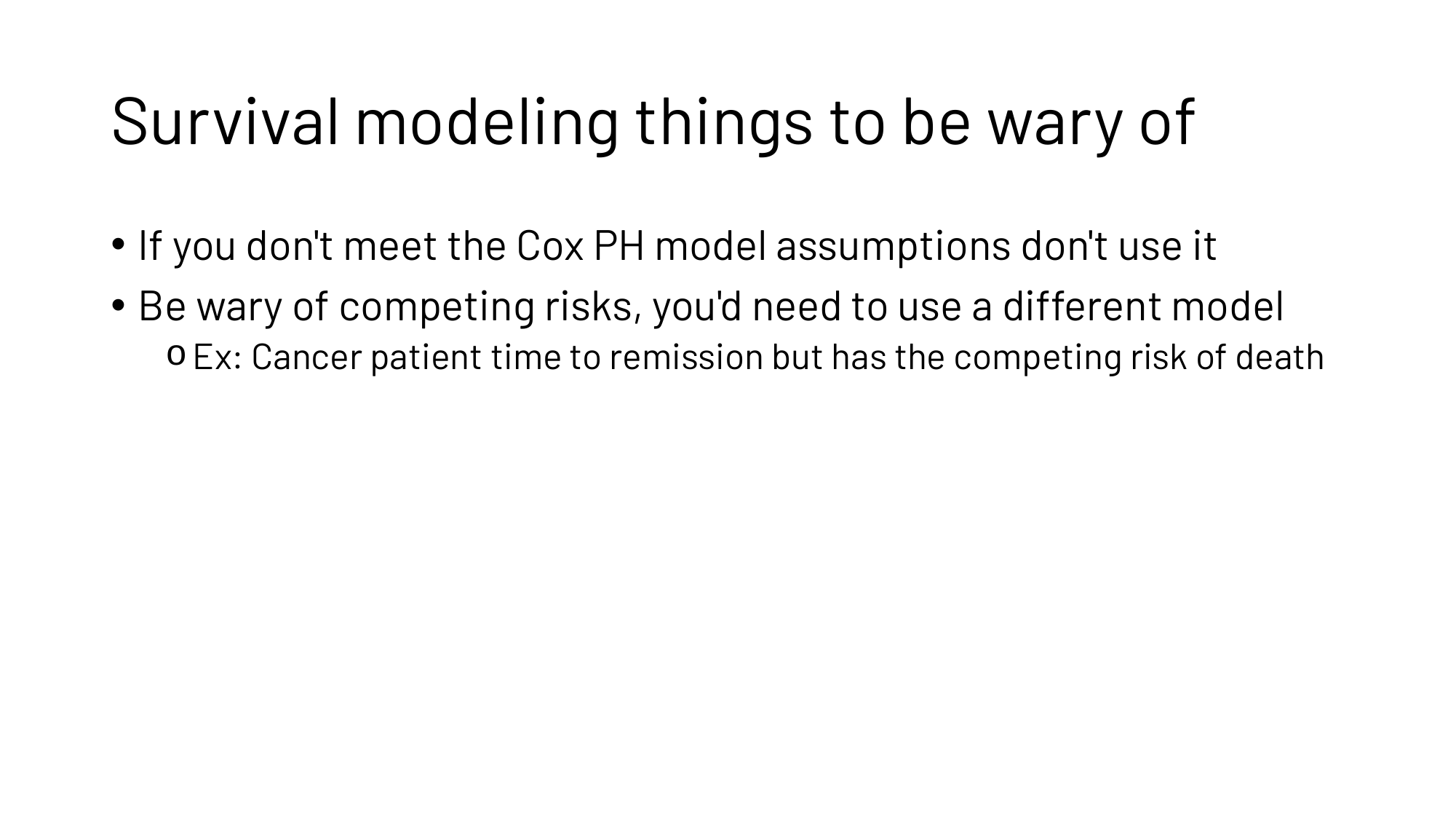

# Survival modeling things to be wary of
If you don't meet the Cox PH model assumptions don't use it
Be wary of competing risks, you'd need to use a different model
Ex: Cancer patient time to remission but has the competing risk of death